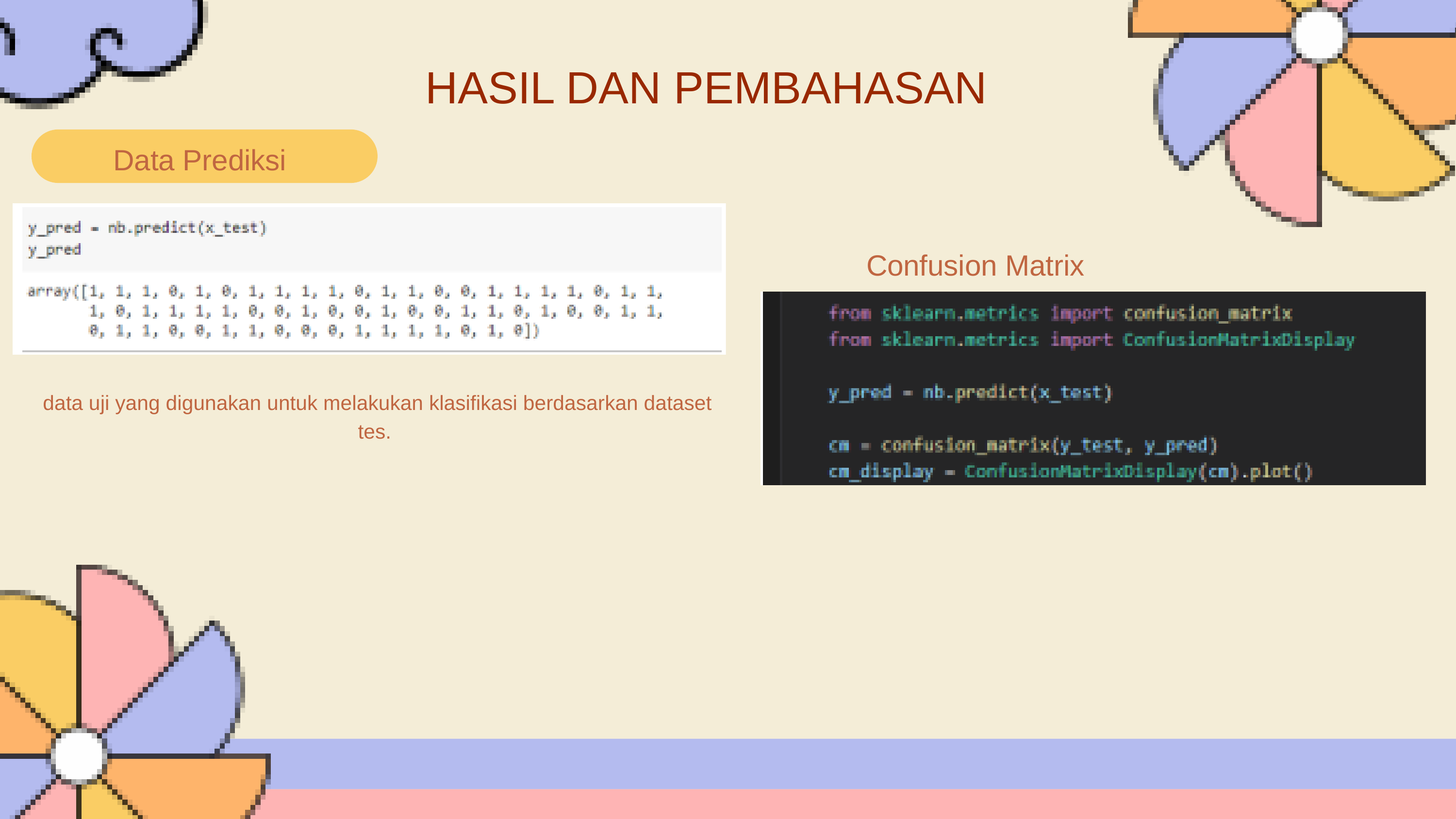

HASIL DAN PEMBAHASAN

Data Prediksi

Confusion Matrix

data uji yang digunakan untuk melakukan klasifikasi berdasarkan dataset tes.